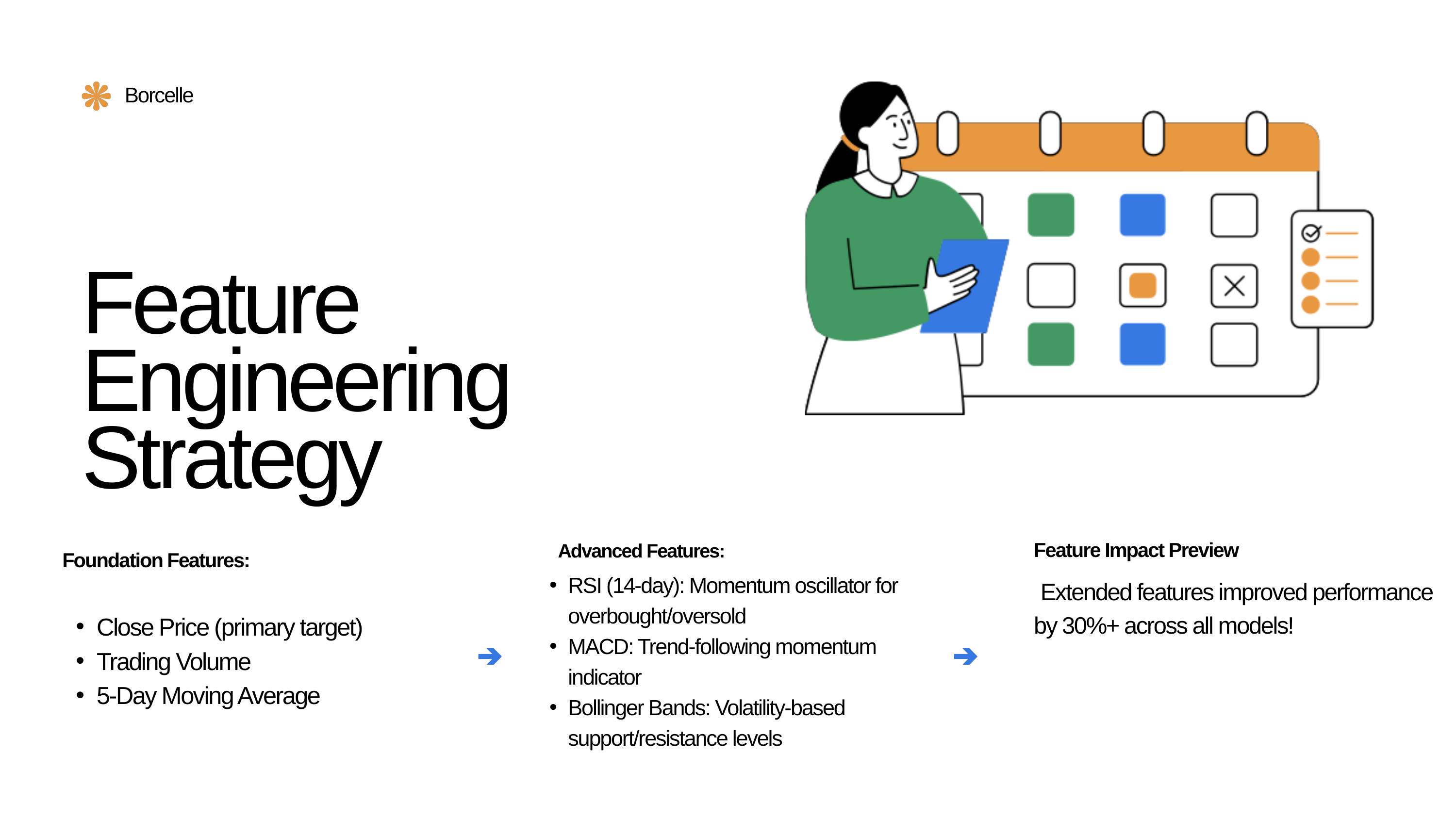

Borcelle
Feature Engineering Strategy
Feature Impact Preview
Advanced Features:
Foundation Features:
RSI (14-day): Momentum oscillator for overbought/oversold
MACD: Trend-following momentum indicator
Bollinger Bands: Volatility-based support/resistance levels

 Extended features improved performance by 30%+ across all models!

Close Price (primary target)
Trading Volume
5-Day Moving Average